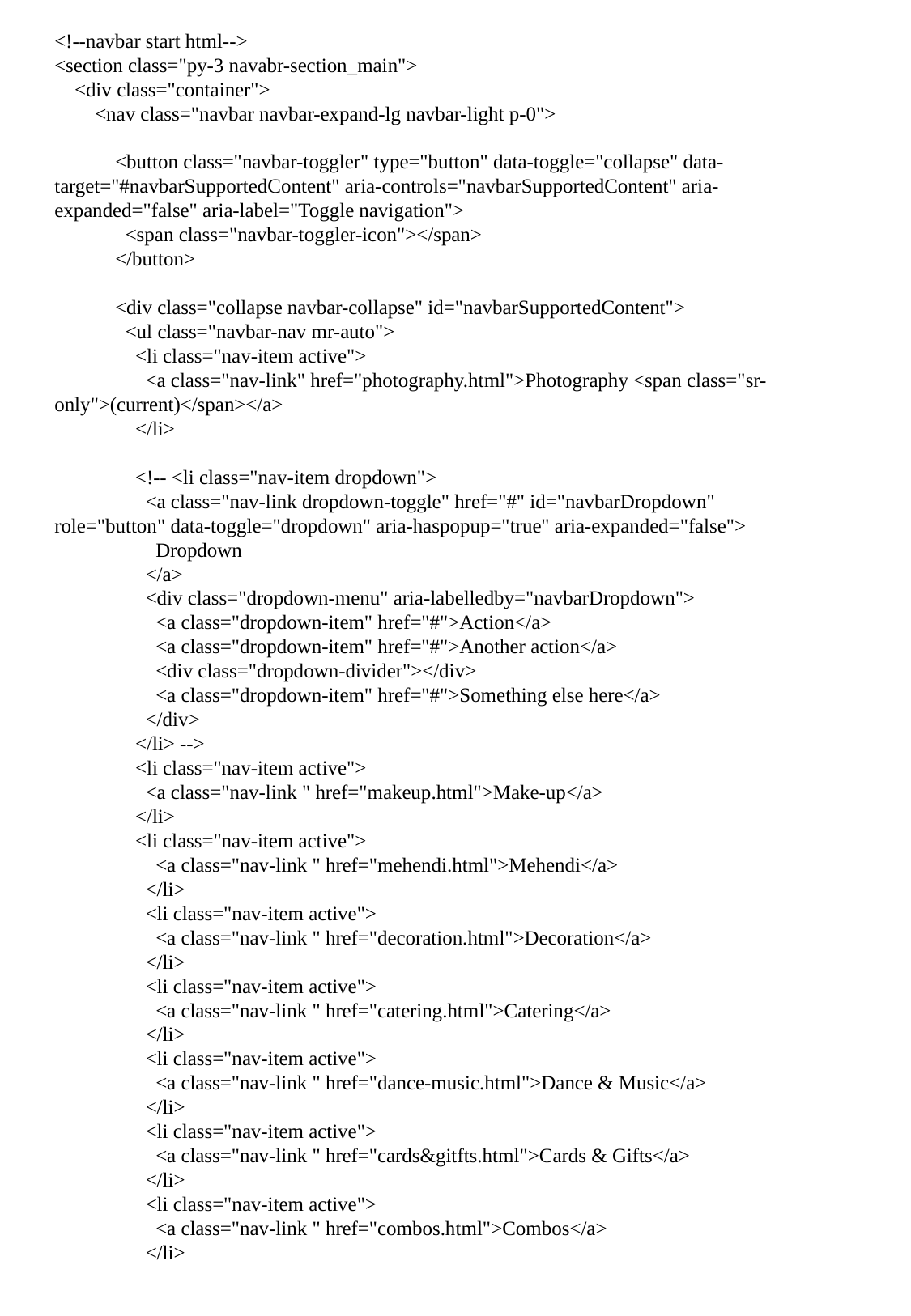

<!--navbar start html-->
<section class="py-3 navabr-section_main">
    <div class="container">
        <nav class="navbar navbar-expand-lg navbar-light p-0">

            <button class="navbar-toggler" type="button" data-toggle="collapse" data-target="#navbarSupportedContent" aria-controls="navbarSupportedContent" aria-expanded="false" aria-label="Toggle navigation">
              <span class="navbar-toggler-icon"></span>
            </button>

            <div class="collapse navbar-collapse" id="navbarSupportedContent">
              <ul class="navbar-nav mr-auto">
                <li class="nav-item active">
                  <a class="nav-link" href="photography.html">Photography <span class="sr-only">(current)</span></a>
                </li>

                <!-- <li class="nav-item dropdown">
                  <a class="nav-link dropdown-toggle" href="#" id="navbarDropdown" role="button" data-toggle="dropdown" aria-haspopup="true" aria-expanded="false">
                    Dropdown
                  </a>
                  <div class="dropdown-menu" aria-labelledby="navbarDropdown">
                    <a class="dropdown-item" href="#">Action</a>
                    <a class="dropdown-item" href="#">Another action</a>
                    <div class="dropdown-divider"></div>
                    <a class="dropdown-item" href="#">Something else here</a>
                  </div>
                </li> -->
                <li class="nav-item active">
                  <a class="nav-link " href="makeup.html">Make-up</a>
                </li>
                <li class="nav-item active">
                    <a class="nav-link " href="mehendi.html">Mehendi</a>
                  </li>
                  <li class="nav-item active">
                    <a class="nav-link " href="decoration.html">Decoration</a>
                  </li>
                  <li class="nav-item active">
                    <a class="nav-link " href="catering.html">Catering</a>
                  </li>
                  <li class="nav-item active">
                    <a class="nav-link " href="dance-music.html">Dance & Music</a>
                  </li>
                  <li class="nav-item active">
                    <a class="nav-link " href="cards&gitfts.html">Cards & Gifts</a>
                  </li>
                  <li class="nav-item active">
                    <a class="nav-link " href="combos.html">Combos</a>
                  </li>